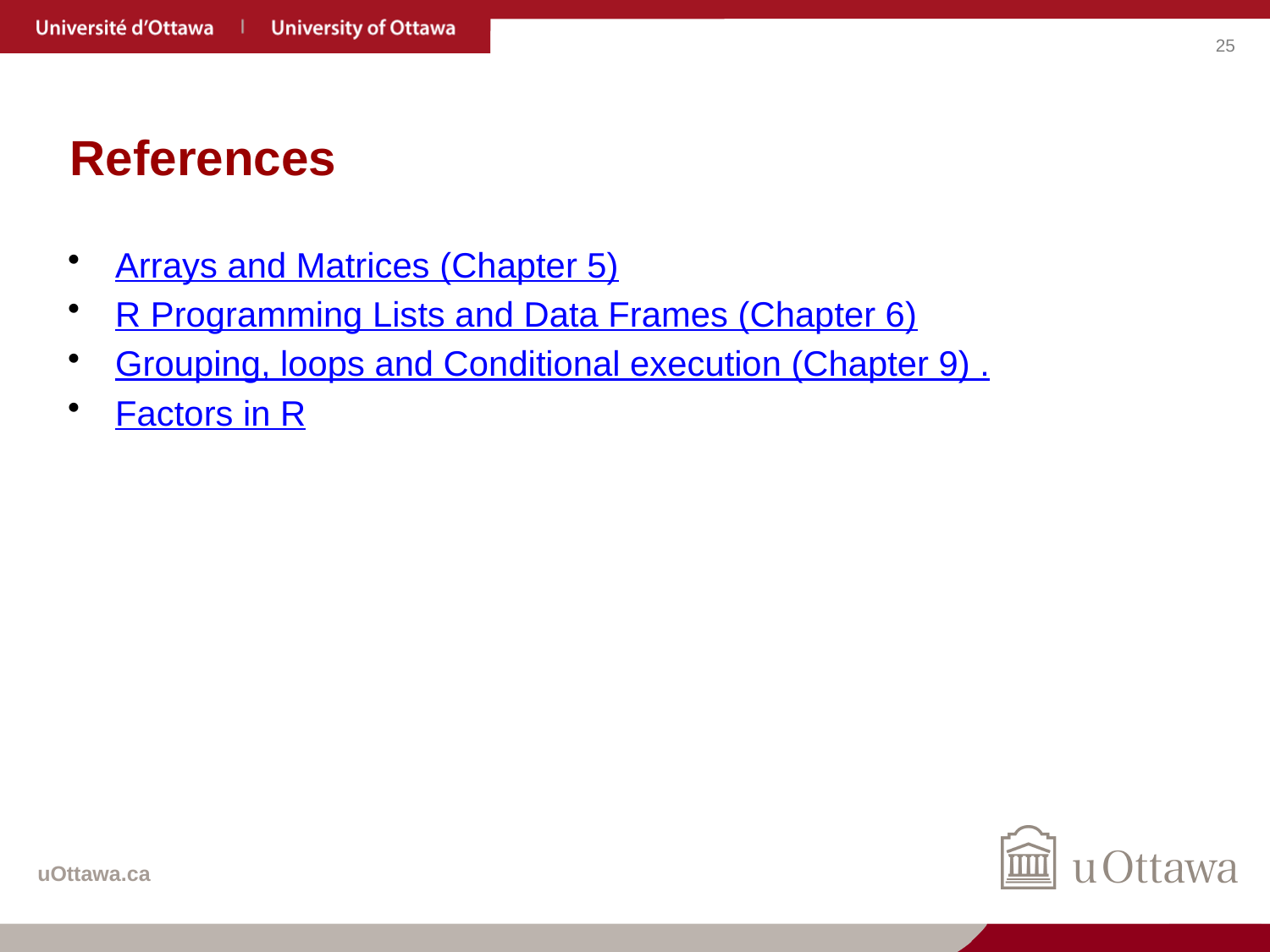

# References
Arrays and Matrices (Chapter 5)
R Programming Lists and Data Frames (Chapter 6)
Grouping, loops and Conditional execution (Chapter 9) .
Factors in R